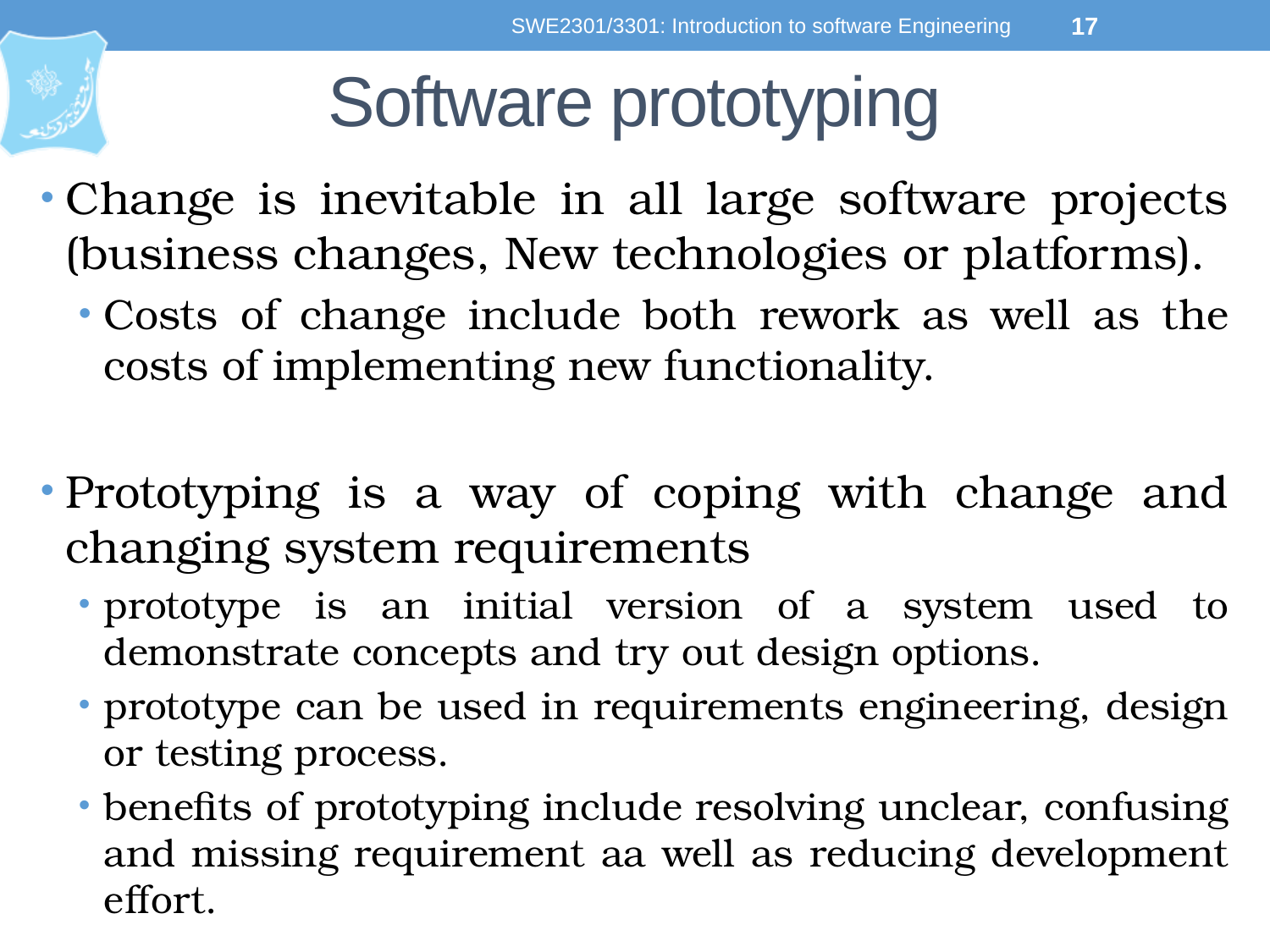

SWE2301/3301: Introduction to software Engineering
17
# Software prototyping
Change is inevitable in all large software projects (business changes, New technologies or platforms).
Costs of change include both rework as well as the costs of implementing new functionality.

Prototyping is a way of coping with change and changing system requirements
prototype is an initial version of a system used to demonstrate concepts and try out design options.
prototype can be used in requirements engineering, design or testing process.
benefits of prototyping include resolving unclear, confusing and missing requirement aa well as reducing development effort.